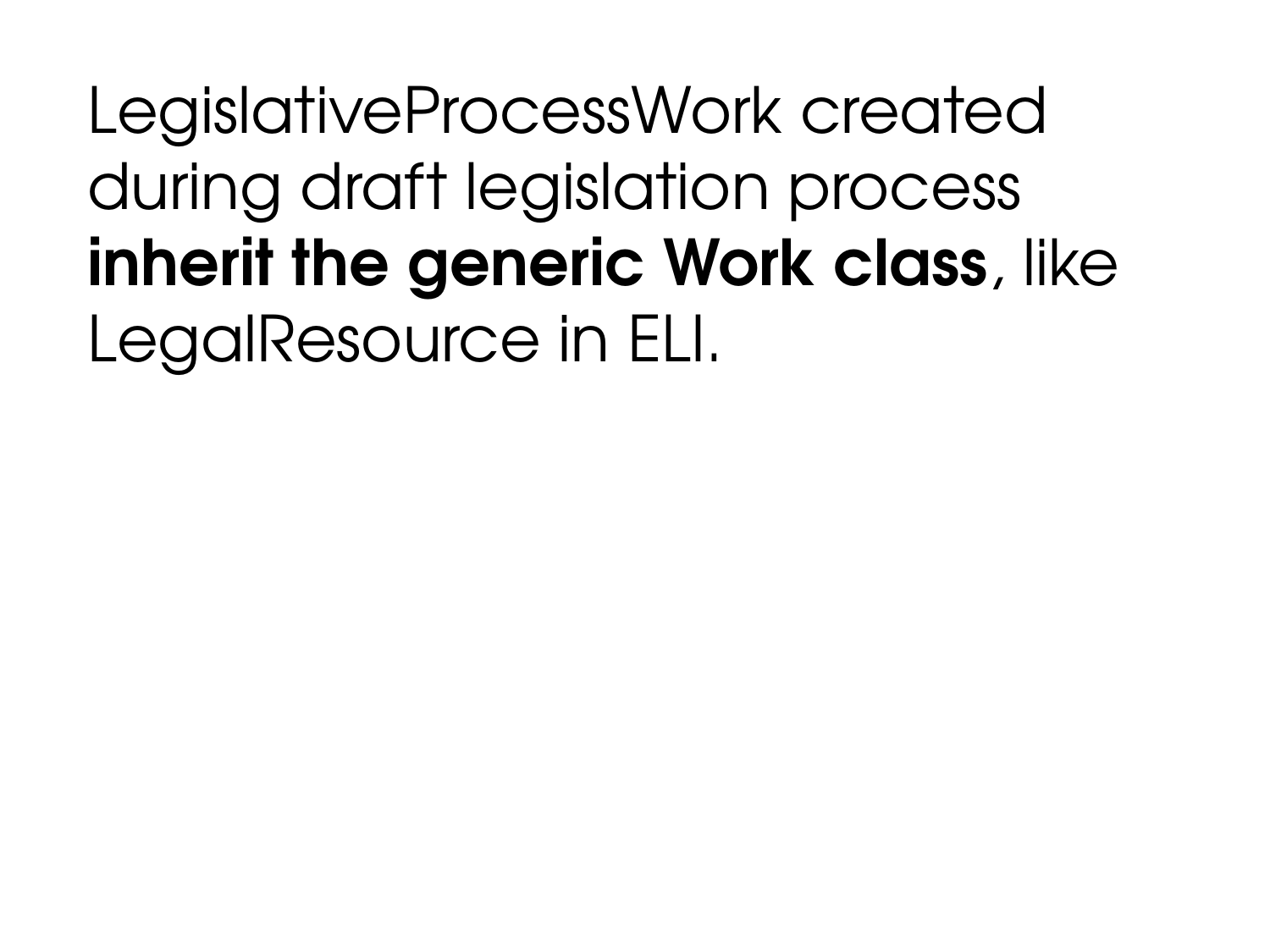

LegislativeProcessWork created during draft legislation process inherit the generic Work class, like LegalResource in ELI.